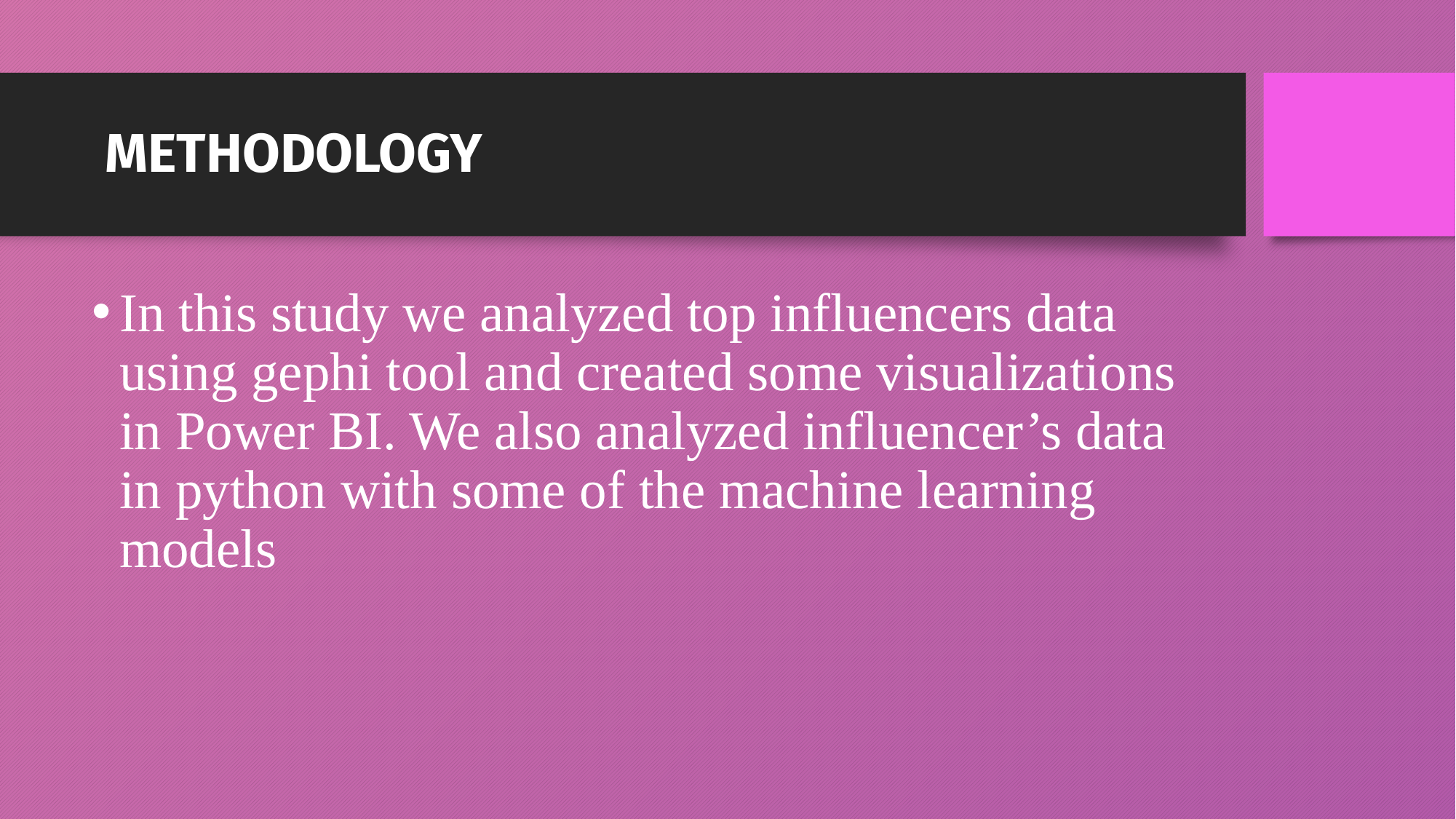

# METHODOLOGY
In this study we analyzed top influencers data using gephi tool and created some visualizations in Power BI. We also analyzed influencer’s data in python with some of the machine learning models